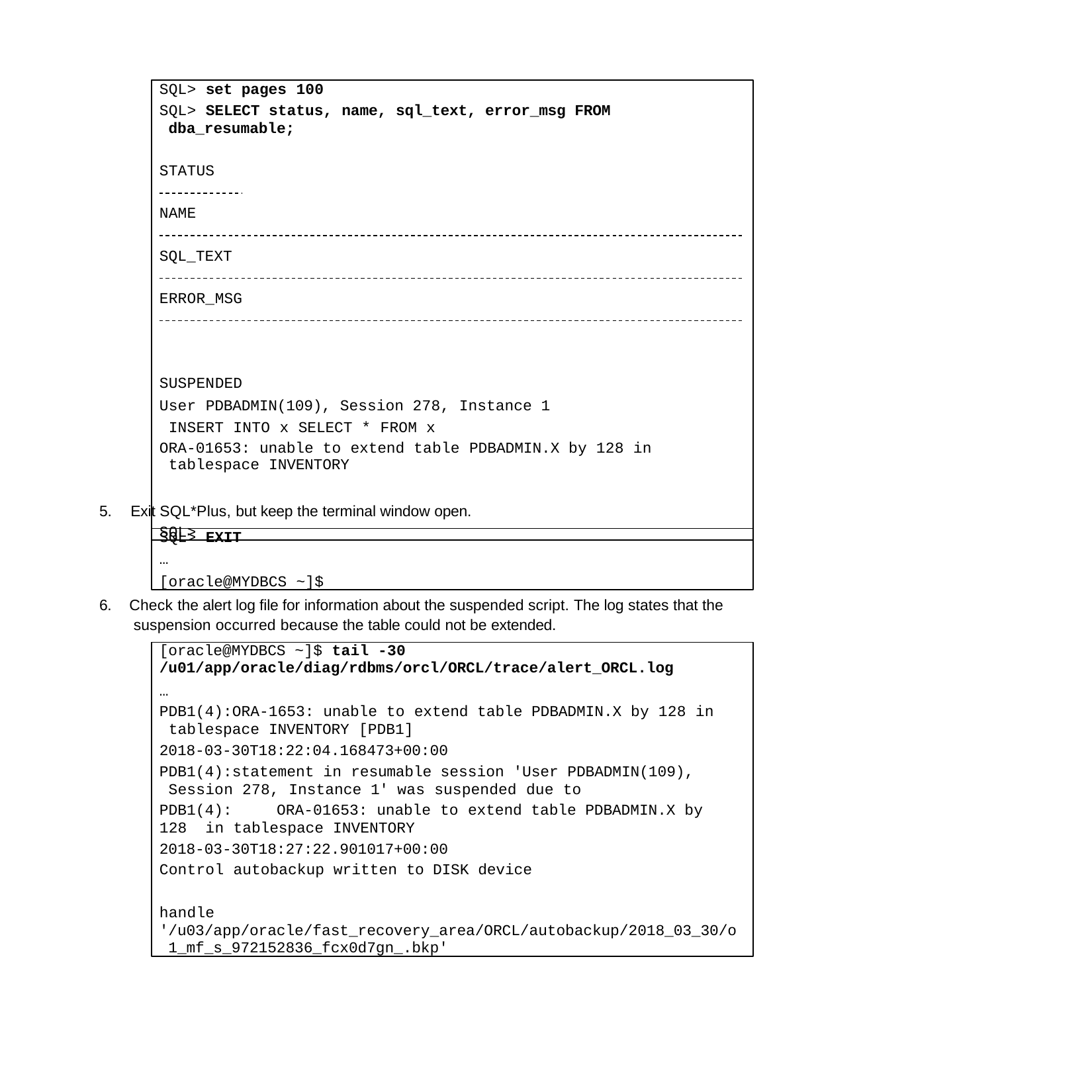

SQL> set pages 100
SQL> SELECT status, name, sql_text, error_msg FROM  dba_resumable;
STATUS  NAME  SQL_TEXT  ERROR_MSG  SUSPENDED
User PDBADMIN(109), Session 278, Instance 1  INSERT INTO x SELECT * FROM x
ORA-01653: unable to extend table PDBADMIN.X by 128 in  tablespace INVENTORY

SQL>

5.	Exit SQL*Plus, but keep the terminal window open.
SQL> EXIT
…
[oracle@MYDBCS ~]$
6.	Check the alert log file for information about the suspended script. The log states that the  suspension occurred because the table could not be extended.
[oracle@MYDBCS ~]$ tail -30
/u01/app/oracle/diag/rdbms/orcl/ORCL/trace/alert_ORCL.log
…
PDB1(4):ORA-1653: unable to extend table PDBADMIN.X by 128 in  tablespace INVENTORY [PDB1]
2018-03-30T18:22:04.168473+00:00
PDB1(4):statement in resumable session 'User PDBADMIN(109),  Session 278, Instance 1' was suspended due to
PDB1(4):	ORA-01653: unable to extend table PDBADMIN.X by 128  in tablespace INVENTORY
2018-03-30T18:27:22.901017+00:00
Control autobackup written to DISK device

handle  '/u03/app/oracle/fast_recovery_area/ORCL/autobackup/2018_03_30/o  1_mf_s_972152836_fcx0d7gn_.bkp'